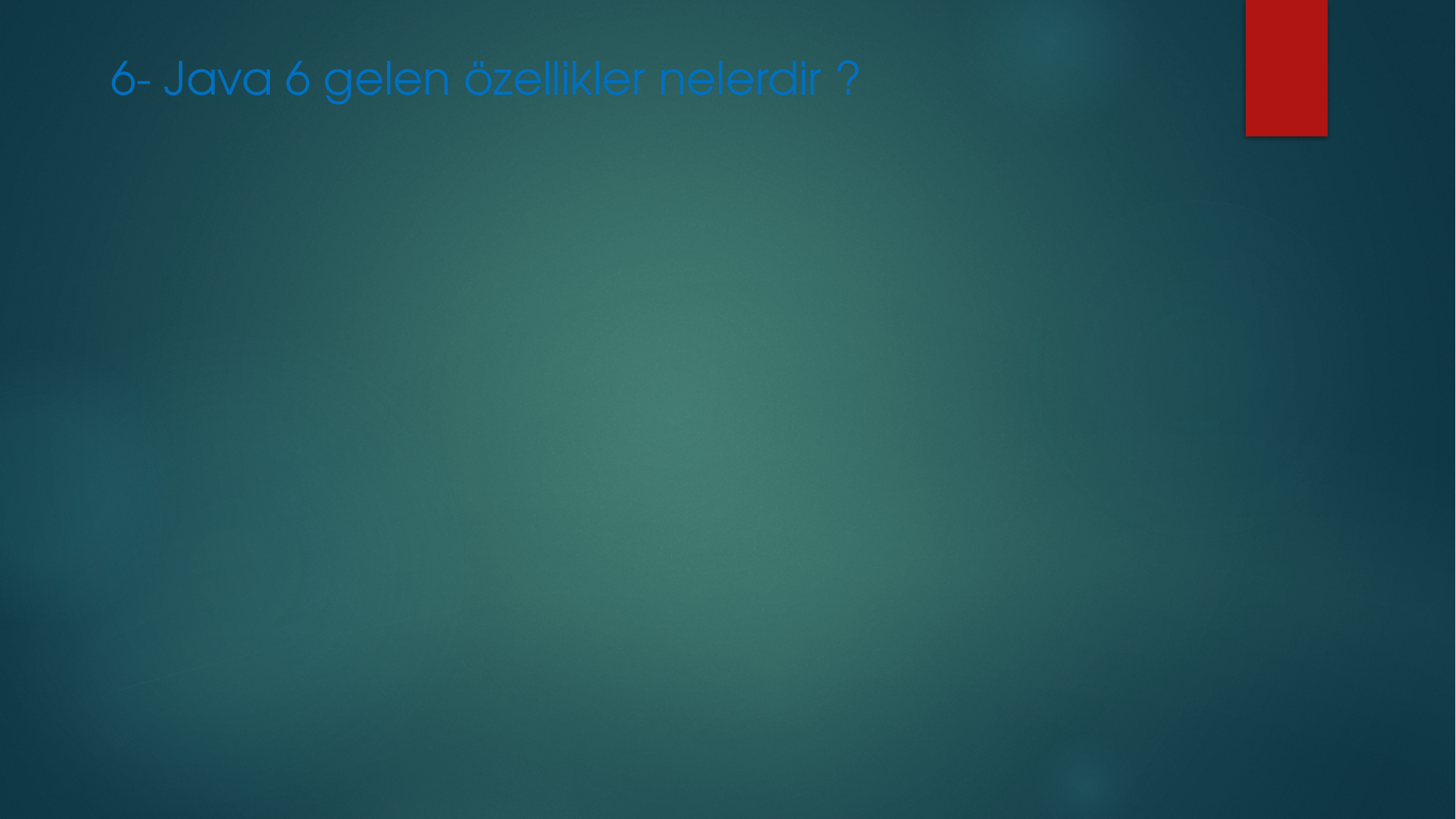

# 6- Java 6 gelen özellikler nelerdir ?